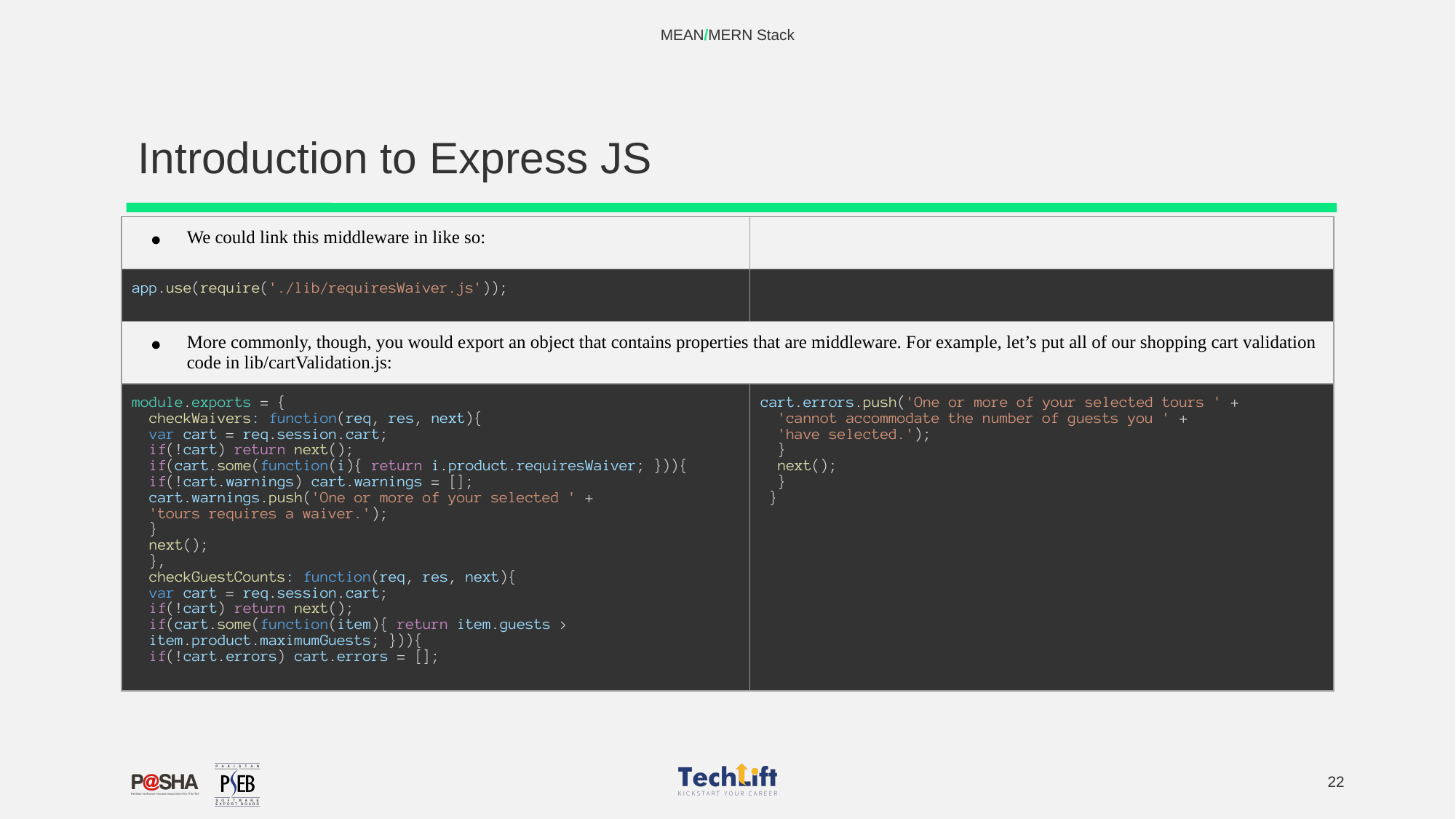

MEAN/MERN Stack
# Introduction to Express JS
| We could link this middleware in like so: |  |  |
| --- | --- | --- |
| app.use(require('./lib/requiresWaiver.js')); |  |  |
| More commonly, though, you would export an object that contains properties that are middleware. For example, let’s put all of our shopping cart validation code in lib/cartValidation.js: |  |  |
| module.exports = {   checkWaivers: function(req, res, next){   var cart = req.session.cart;   if(!cart) return next();   if(cart.some(function(i){ return i.product.requiresWaiver; })){   if(!cart.warnings) cart.warnings = [];   cart.warnings.push('One or more of your selected ' +   'tours requires a waiver.');   }   next();   },   checkGuestCounts: function(req, res, next){   var cart = req.session.cart;   if(!cart) return next();   if(cart.some(function(item){ return item.guests >   item.product.maximumGuests; })){   if(!cart.errors) cart.errors = []; |  | cart.errors.push('One or more of your selected tours ' +   'cannot accommodate the number of guests you ' +   'have selected.');   }   next();   }  } |
22